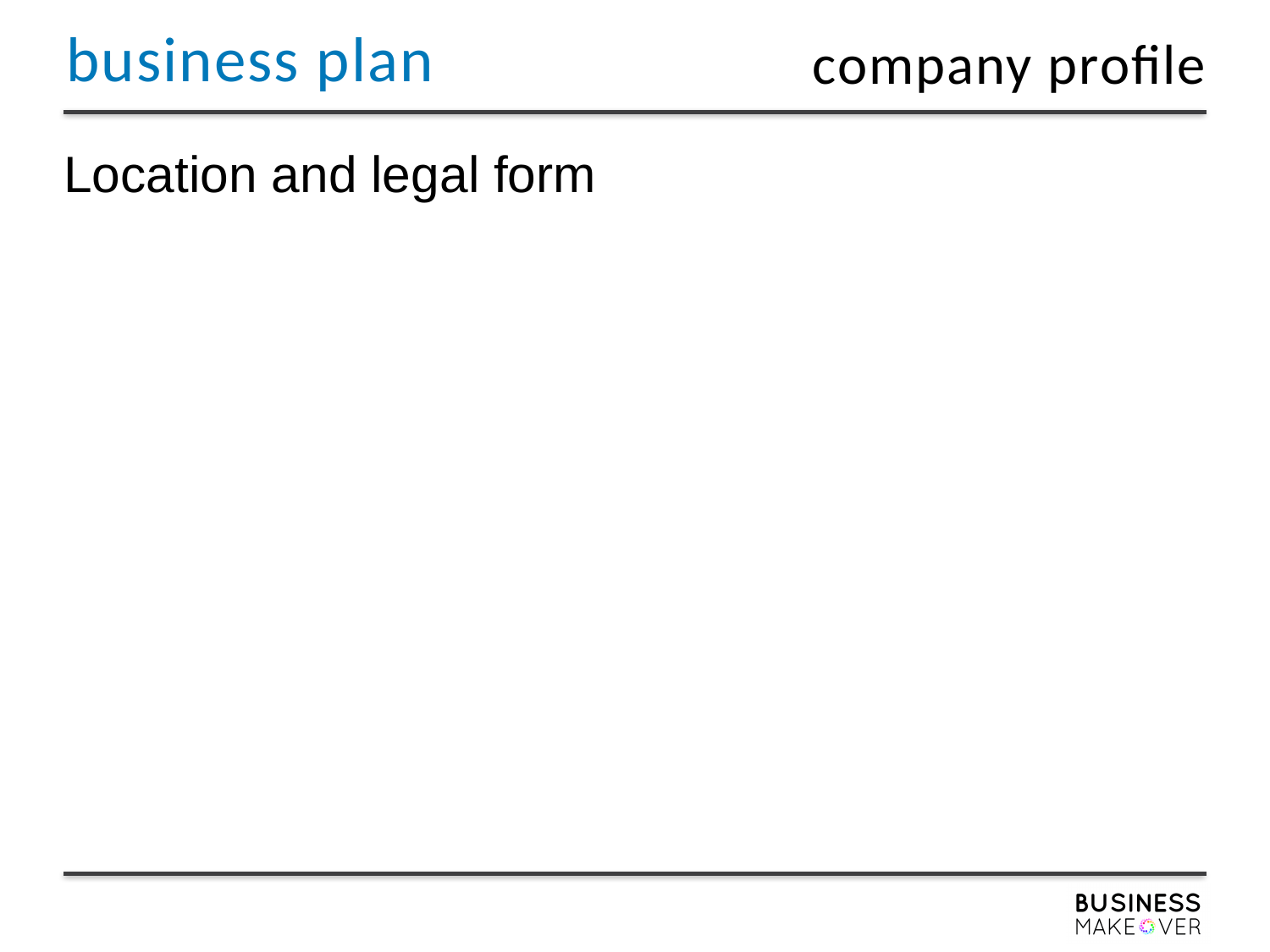

company profile
# Location and legal form